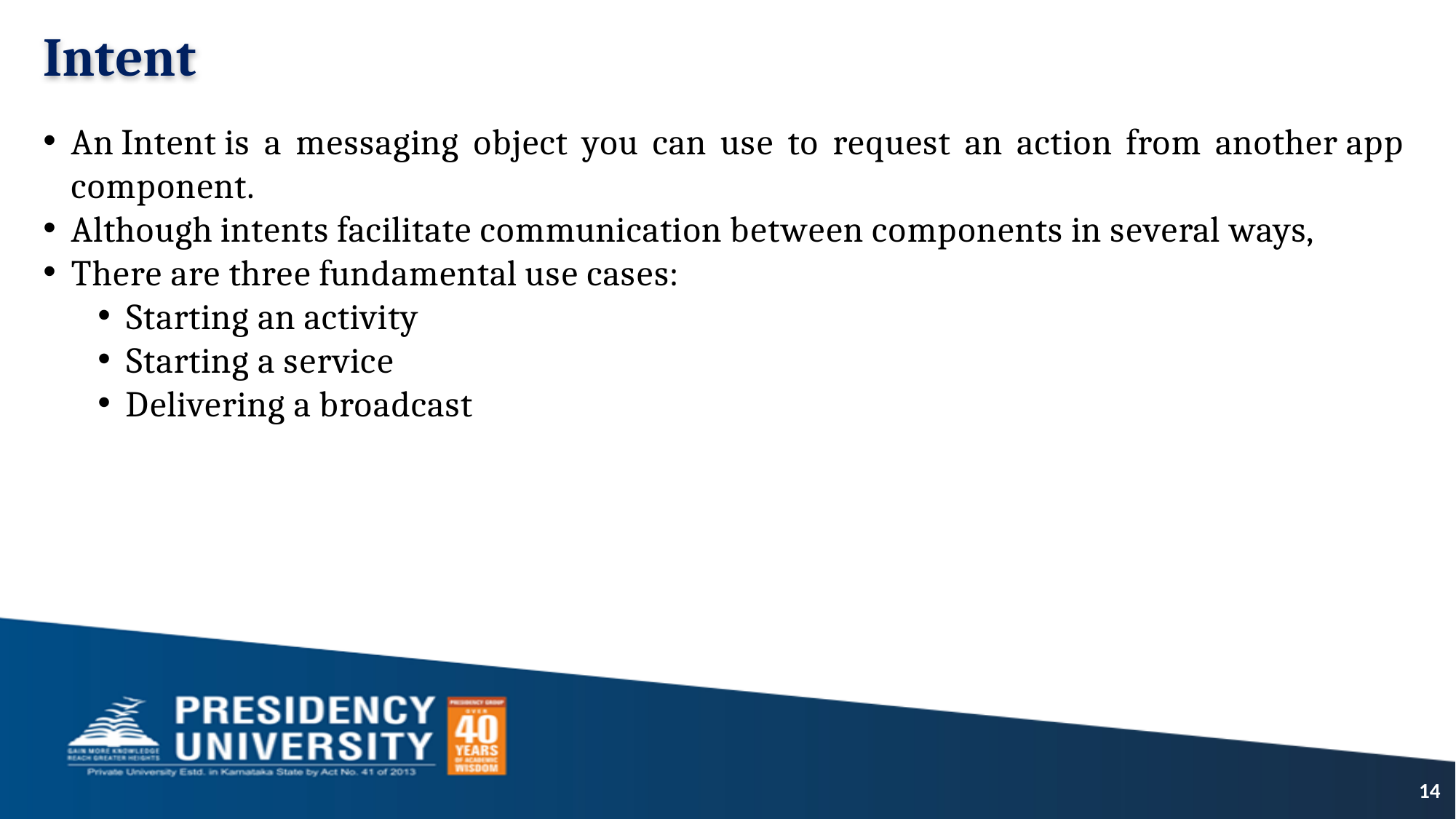

# Intent
An Intent is a messaging object you can use to request an action from another app component.
Although intents facilitate communication between components in several ways,
There are three fundamental use cases:
Starting an activity
Starting a service
Delivering a broadcast
14